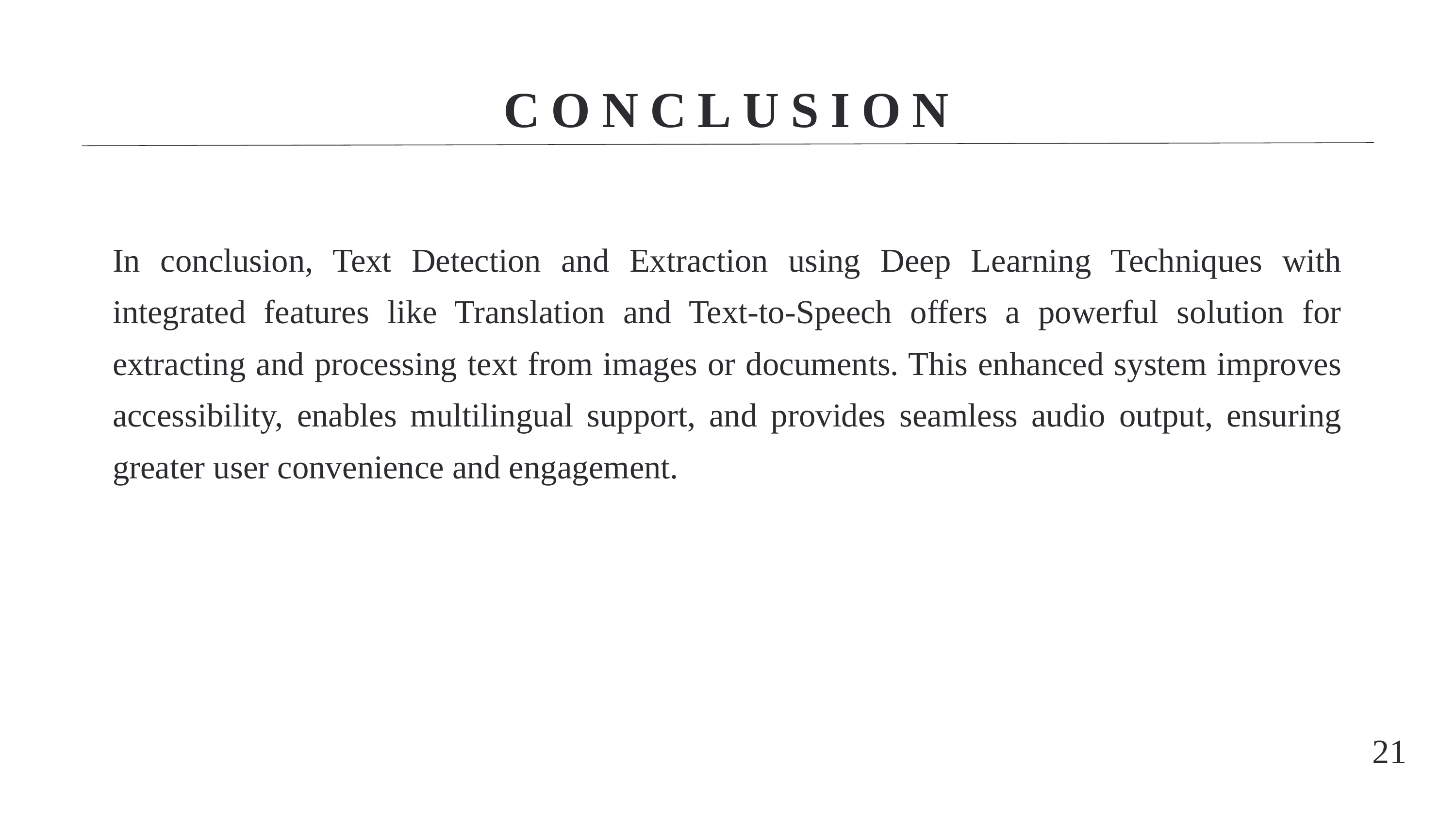

CONCLUSION

In conclusion, Text Detection and Extraction using Deep Learning Techniques with integrated features like Translation and Text-to-Speech offers a powerful solution for extracting and processing text from images or documents. This enhanced system improves accessibility, enables multilingual support, and provides seamless audio output, ensuring greater user convenience and engagement.
21